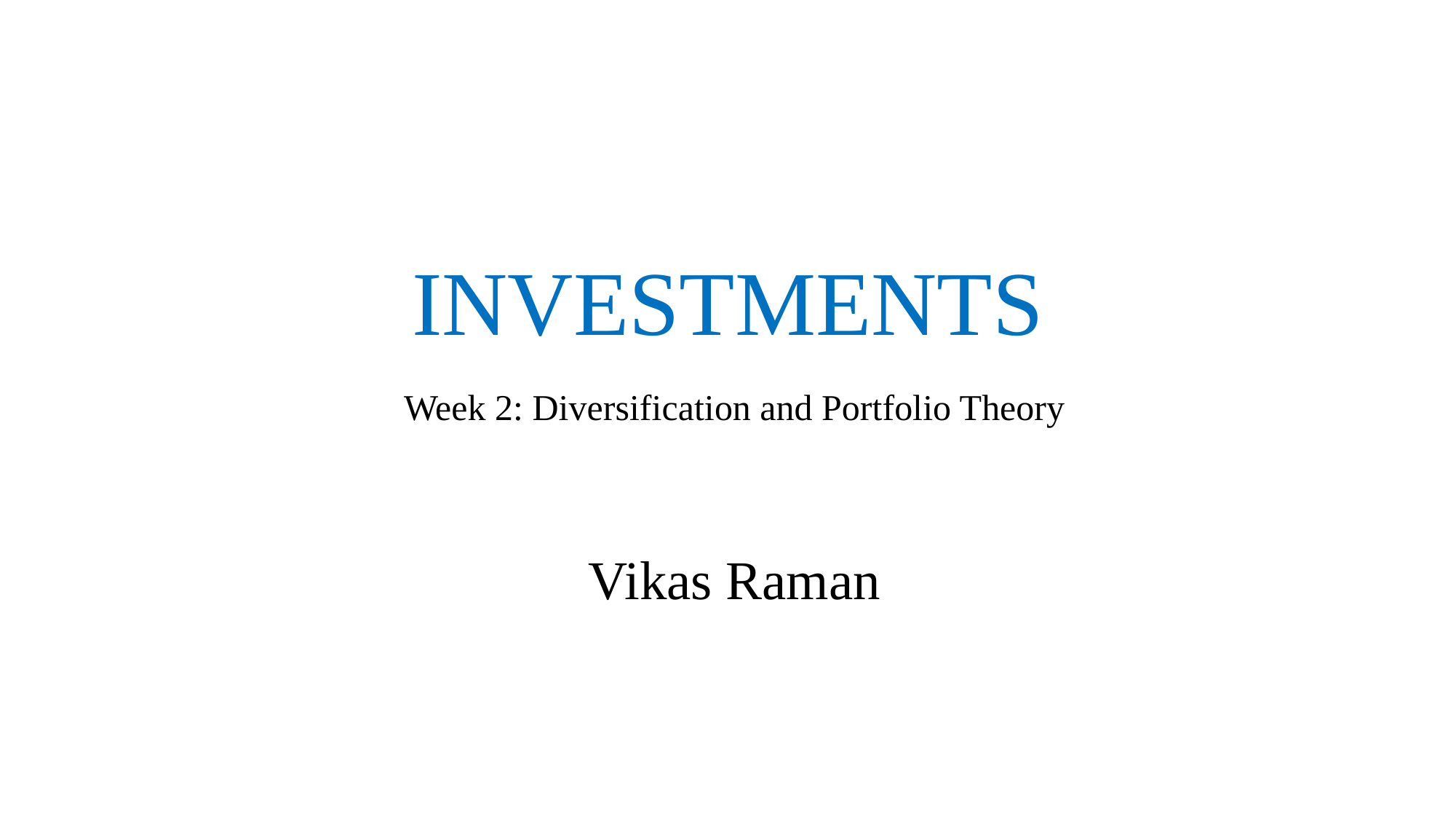

# INVESTMENTS
Week 2: Diversification and Portfolio Theory

Vikas Raman